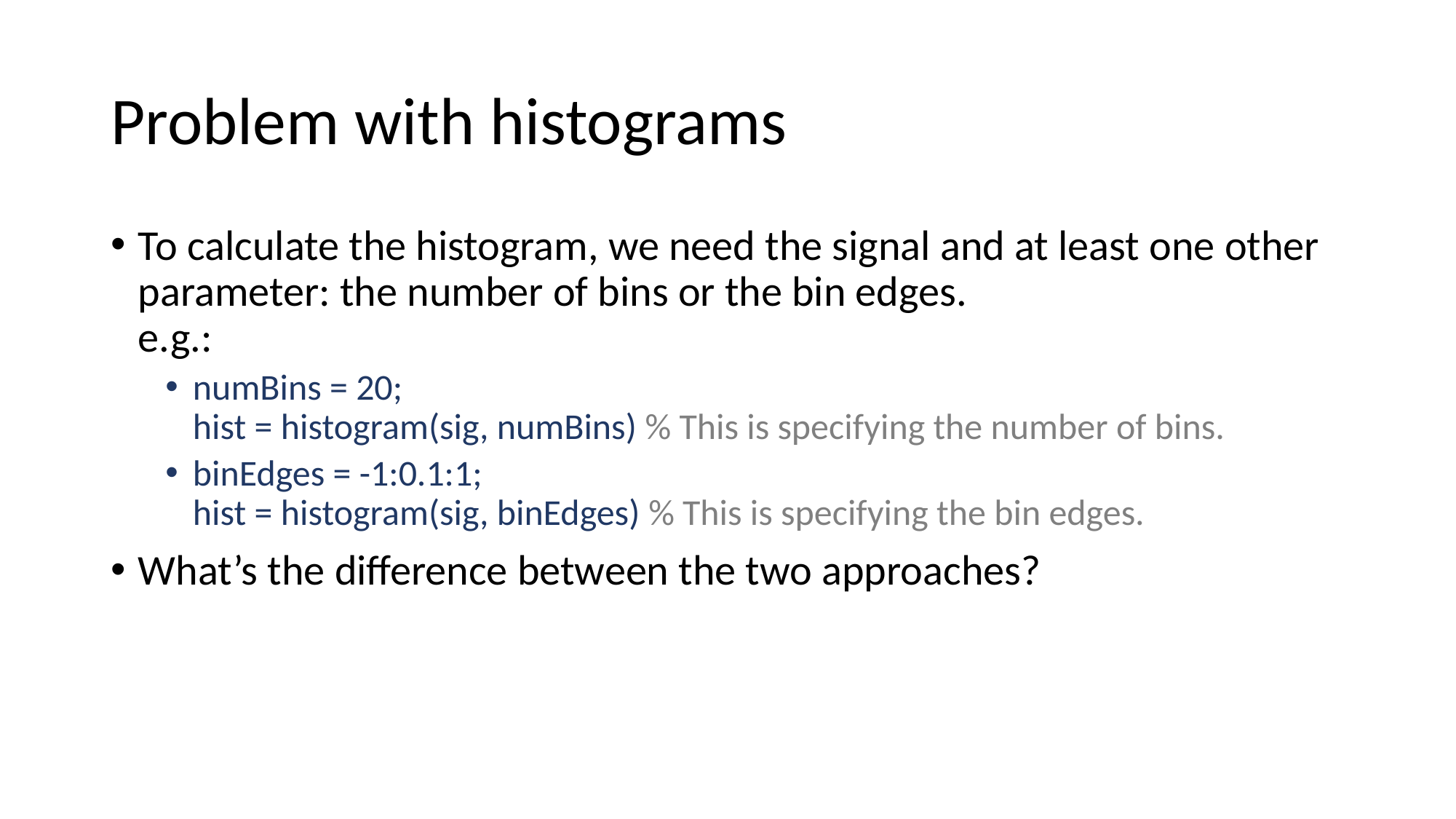

# Problem with histograms
To calculate the histogram, we need the signal and at least one other parameter: the number of bins or the bin edges.
e.g.:
numBins = 20;
hist = histogram(sig, numBins) % This is specifying the number of bins.
binEdges = -1:0.1:1;
hist = histogram(sig, binEdges) % This is specifying the bin edges.
What’s the difference between the two approaches?